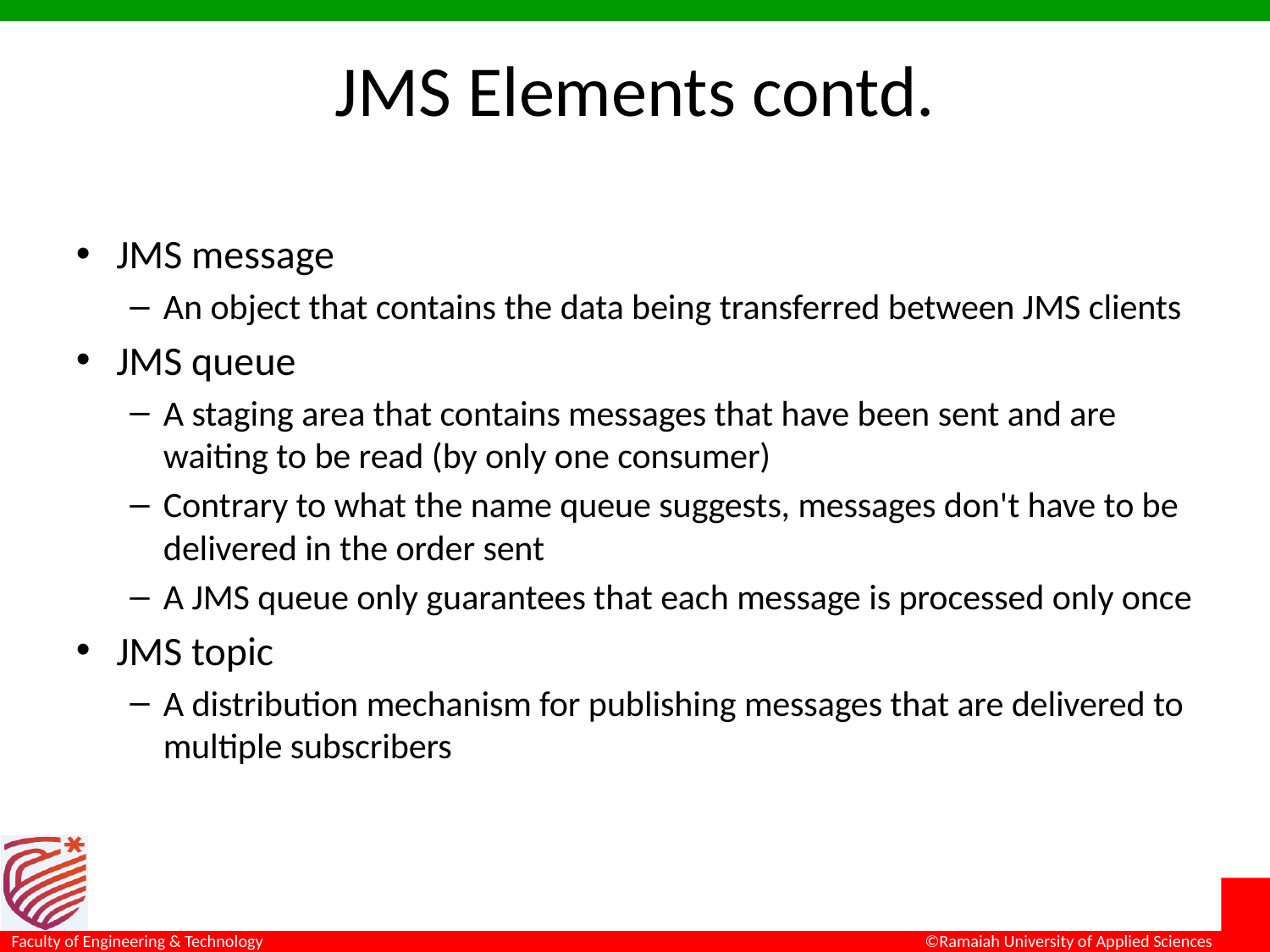

# JMS Elements contd.
JMS message
An object that contains the data being transferred between JMS clients
JMS queue
A staging area that contains messages that have been sent and are waiting to be read (by only one consumer)
Contrary to what the name queue suggests, messages don't have to be delivered in the order sent
A JMS queue only guarantees that each message is processed only once
JMS topic
A distribution mechanism for publishing messages that are delivered to multiple subscribers